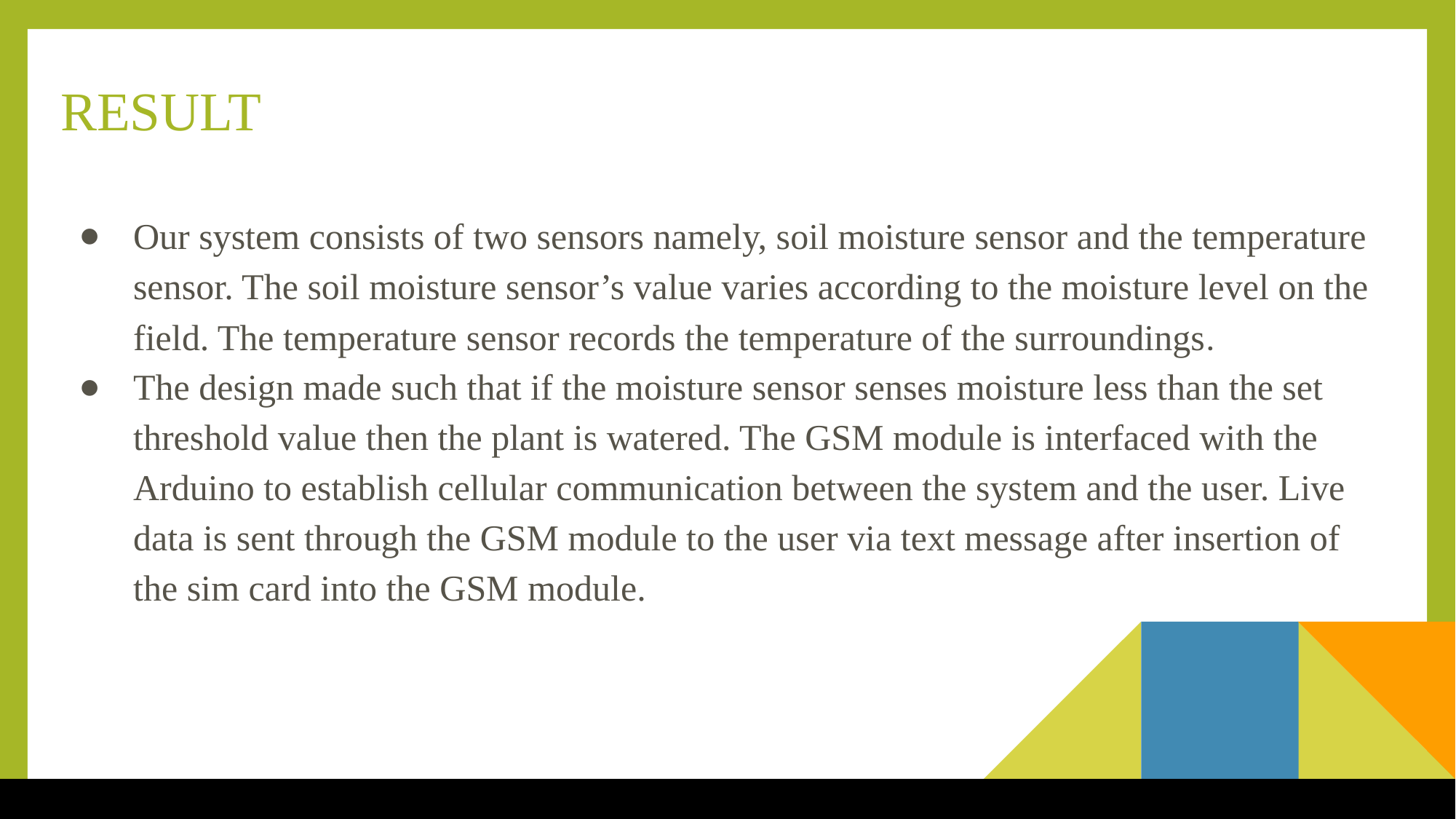

# RESULT
Our system consists of two sensors namely, soil moisture sensor and the temperature sensor. The soil moisture sensor’s value varies according to the moisture level on the field. The temperature sensor records the temperature of the surroundings.
The design made such that if the moisture sensor senses moisture less than the set threshold value then the plant is watered. The GSM module is interfaced with the Arduino to establish cellular communication between the system and the user. Live data is sent through the GSM module to the user via text message after insertion of the sim card into the GSM module.